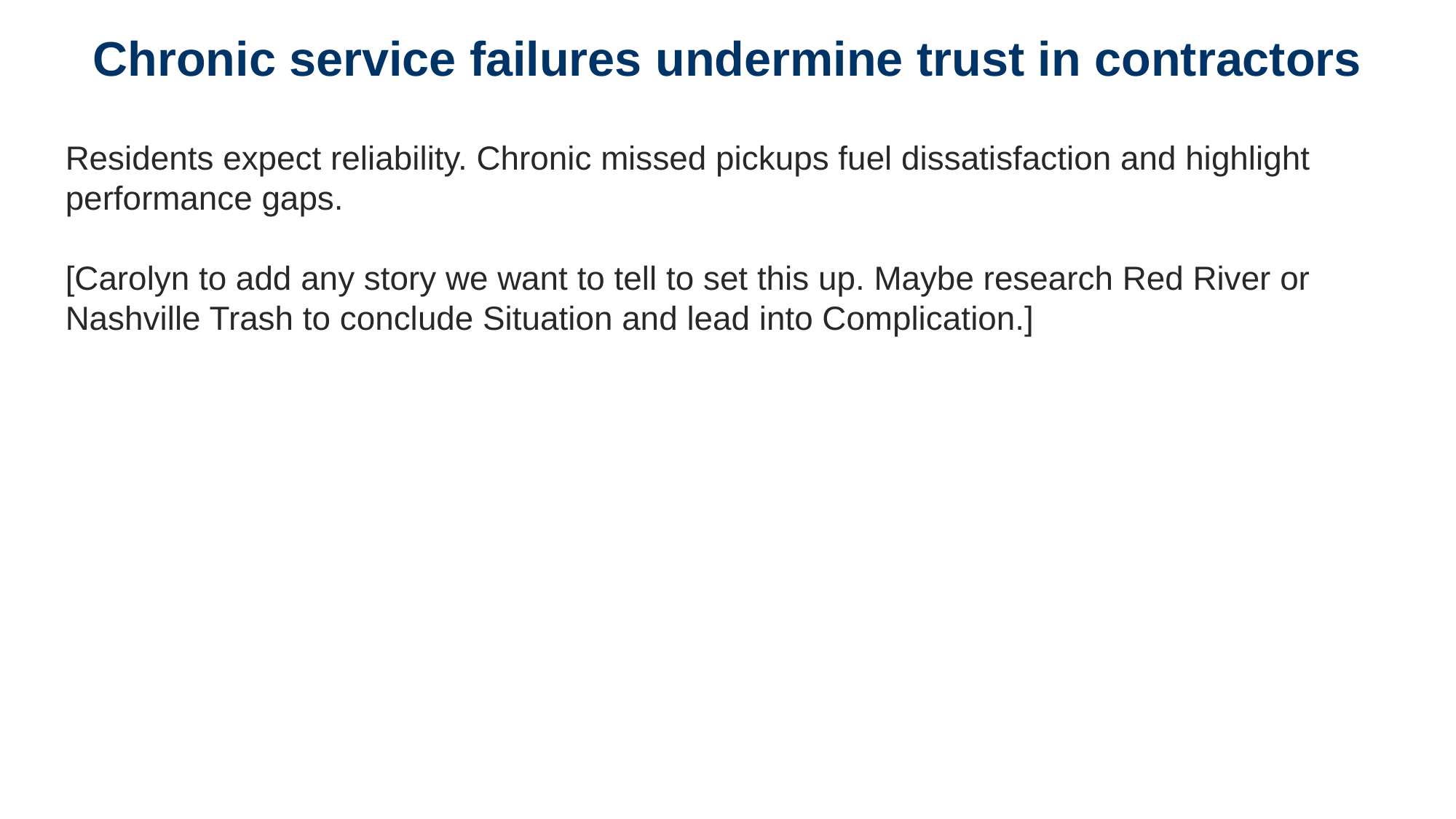

Chronic service failures undermine trust in contractors

Residents expect reliability. Chronic missed pickups fuel dissatisfaction and highlight performance gaps.
[Carolyn to add any story we want to tell to set this up. Maybe research Red River or Nashville Trash to conclude Situation and lead into Complication.]